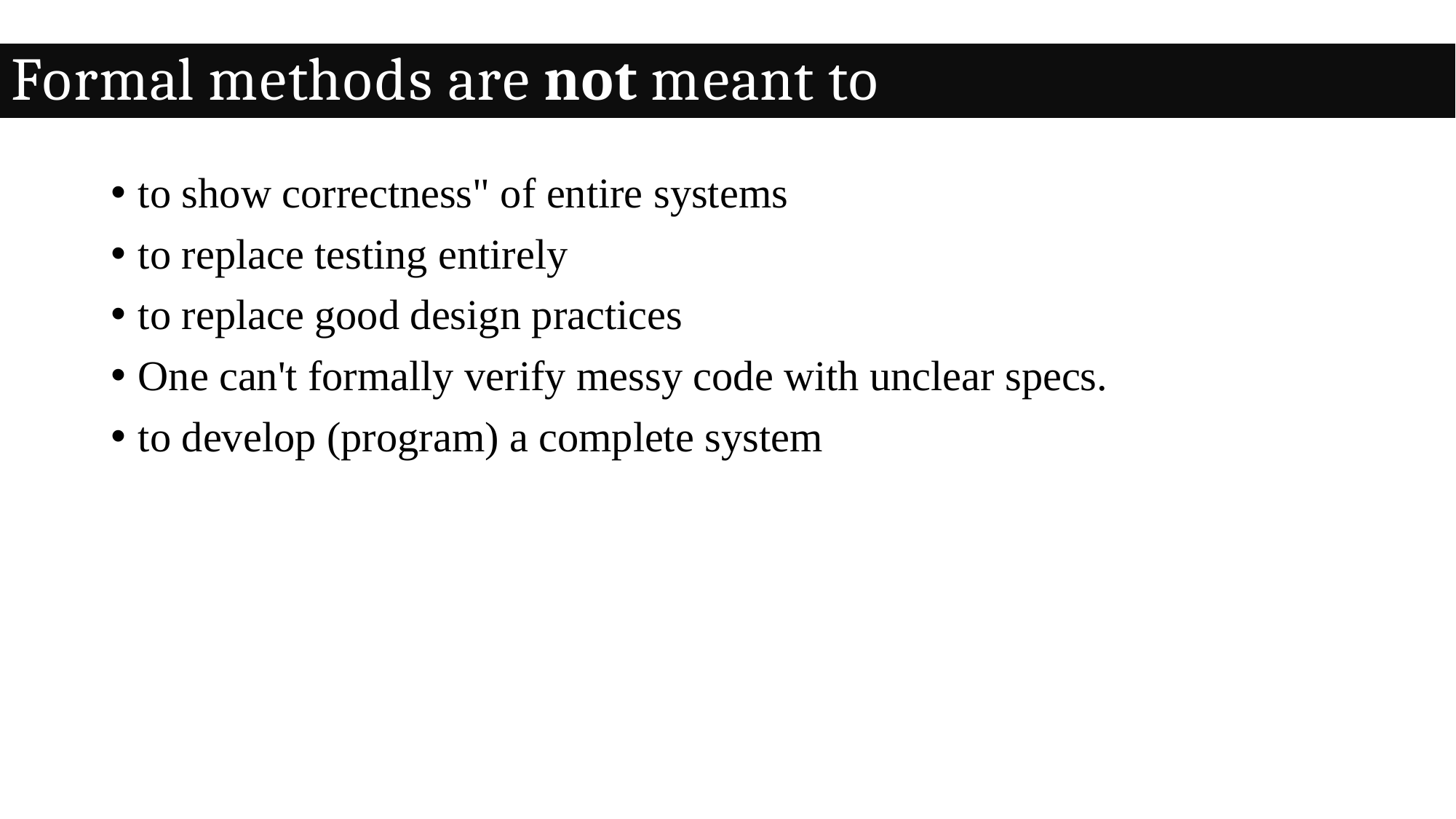

Formal methods are not meant to
to show correctness" of entire systems
to replace testing entirely
to replace good design practices
One can't formally verify messy code with unclear specs.
to develop (program) a complete system